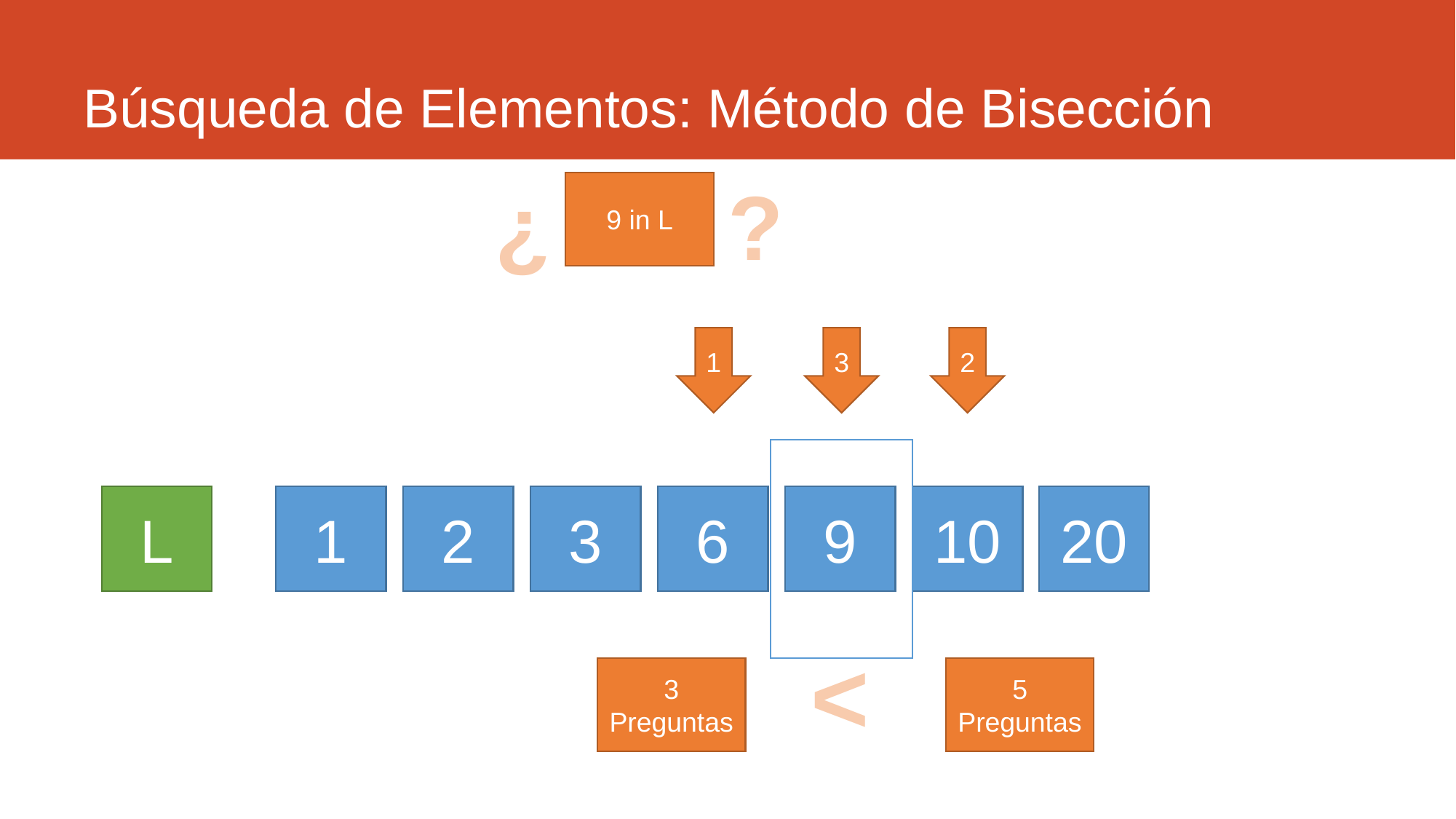

# Búsqueda de Elementos: Método de Bisección
¿
?
9 in L
3
2
1

L
10
20
1
2
3
6
9
<
3
Preguntas
5
Preguntas